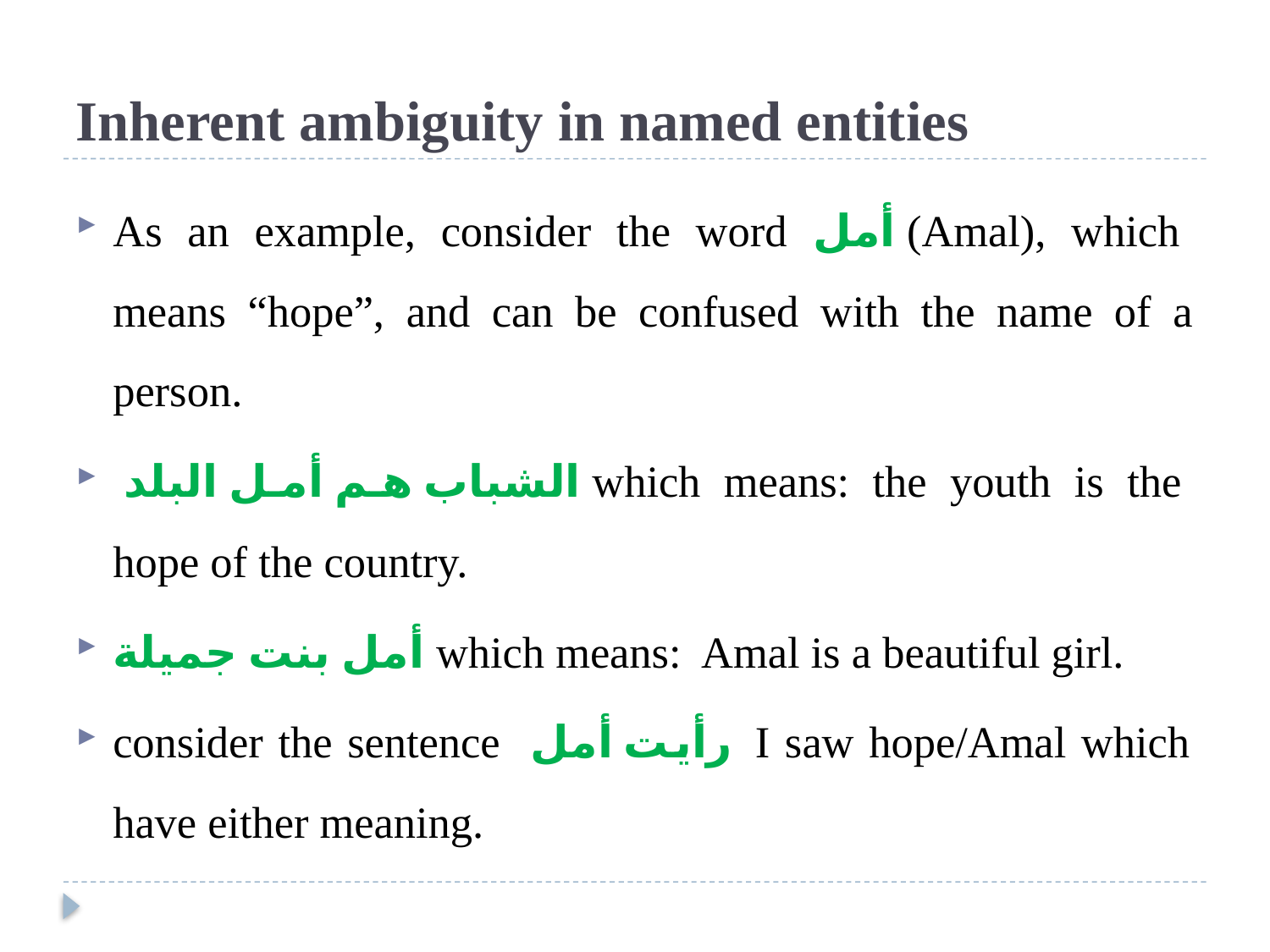

# Inherent ambiguity in named entities
As an example, consider the word أمل (Amal), which means “hope”, and can be confused with the name of a person.
 الشباب هم أمل البلد which means: the youth is the hope of the country.
أمل بنت جميلة which means:  Amal is a beautiful girl.
consider the sentence  رأيت أمل  I saw hope/Amal which have either meaning.